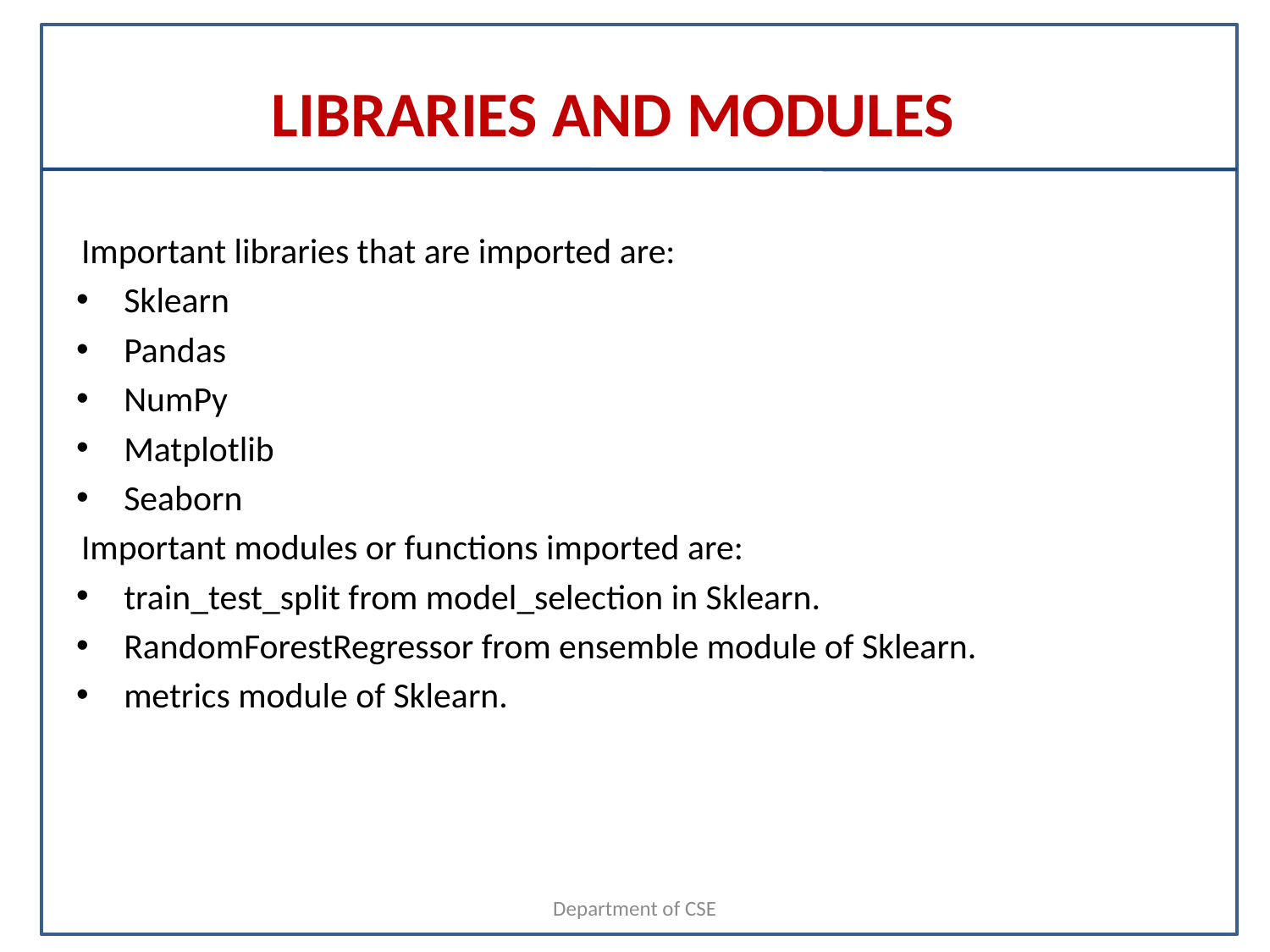

# LIBRARIES AND MODULES
Important libraries that are imported are:
Sklearn
Pandas
NumPy
Matplotlib
Seaborn
Important modules or functions imported are:
train_test_split from model_selection in Sklearn.
RandomForestRegressor from ensemble module of Sklearn.
metrics module of Sklearn.

Department of CSE
10